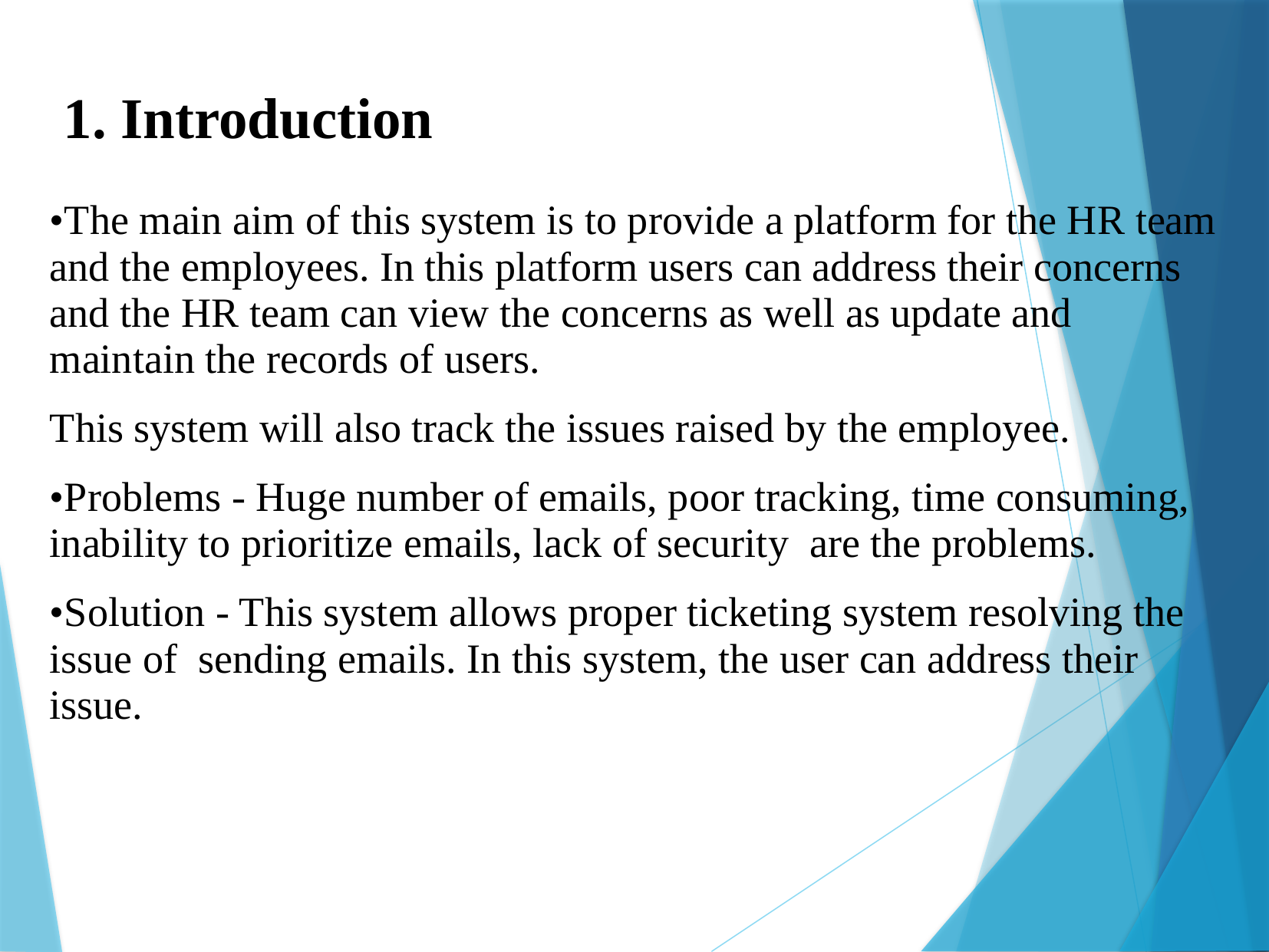

1. Introduction
•The main aim of this system is to provide a platform for the HR team and the employees. In this platform users can address their concerns and the HR team can view the concerns as well as update and maintain the records of users.
This system will also track the issues raised by the employee.
•Problems - Huge number of emails, poor tracking, time consuming, inability to prioritize emails, lack of security  are the problems.
•Solution - This system allows proper ticketing system resolving the issue of  sending emails. In this system, the user can address their issue.